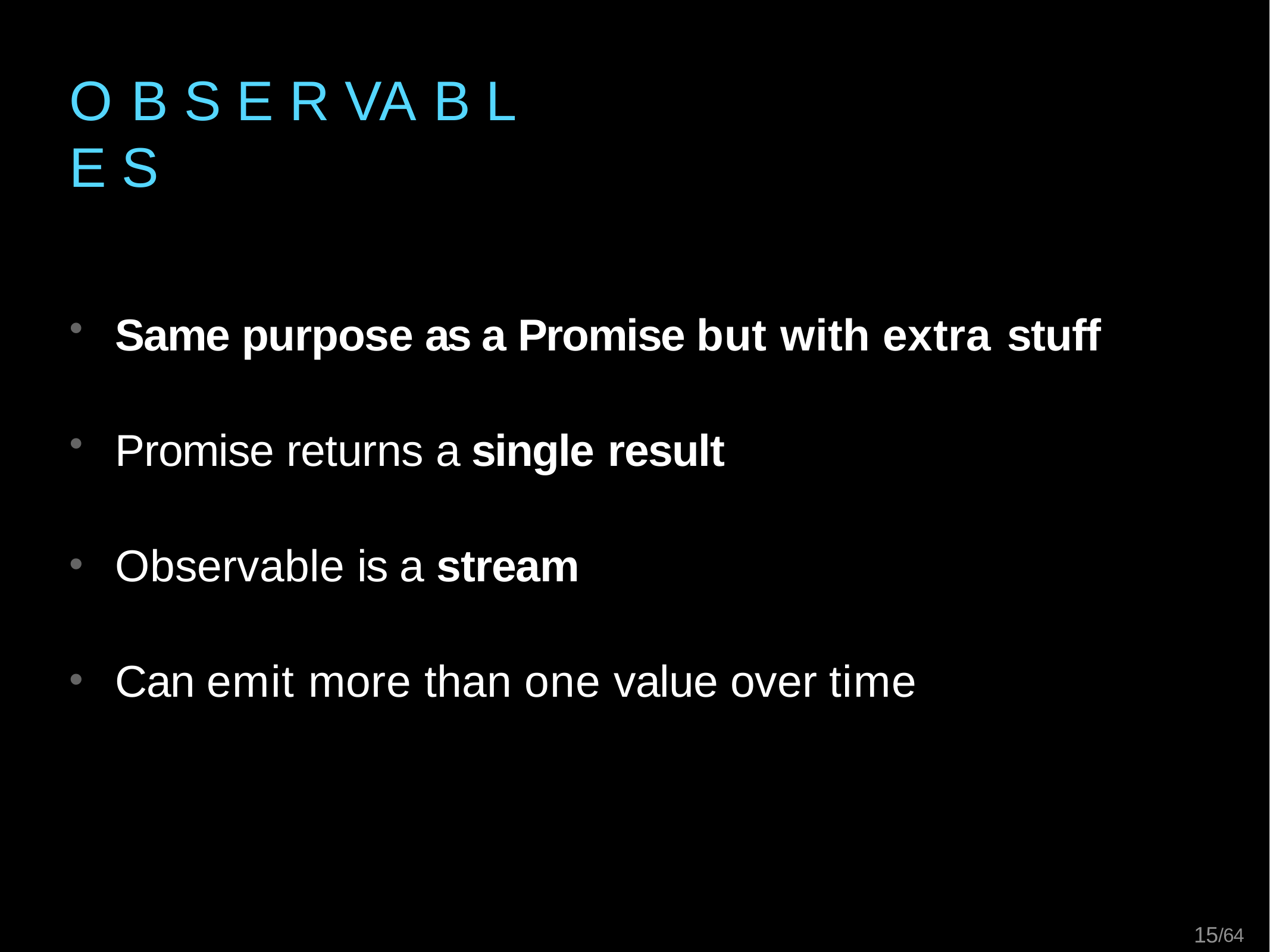

# O B S E R VA B L E S
Same purpose as a Promise but with extra stuff

Promise returns a single result

Observable is a stream

Can emit more than one value over time
15/64